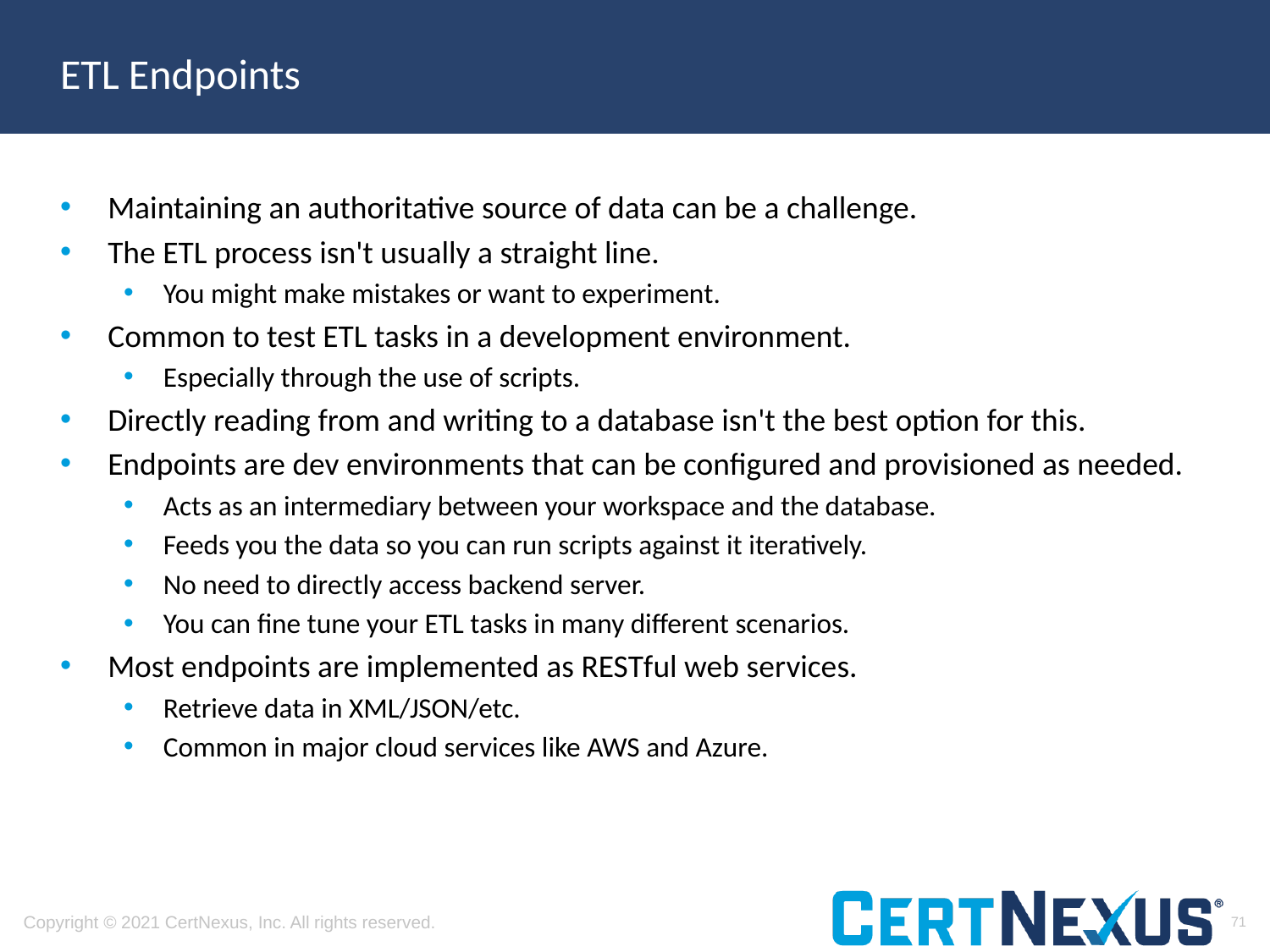

# ETL Endpoints
Maintaining an authoritative source of data can be a challenge.
The ETL process isn't usually a straight line.
You might make mistakes or want to experiment.
Common to test ETL tasks in a development environment.
Especially through the use of scripts.
Directly reading from and writing to a database isn't the best option for this.
Endpoints are dev environments that can be configured and provisioned as needed.
Acts as an intermediary between your workspace and the database.
Feeds you the data so you can run scripts against it iteratively.
No need to directly access backend server.
You can fine tune your ETL tasks in many different scenarios.
Most endpoints are implemented as RESTful web services.
Retrieve data in XML/JSON/etc.
Common in major cloud services like AWS and Azure.
71